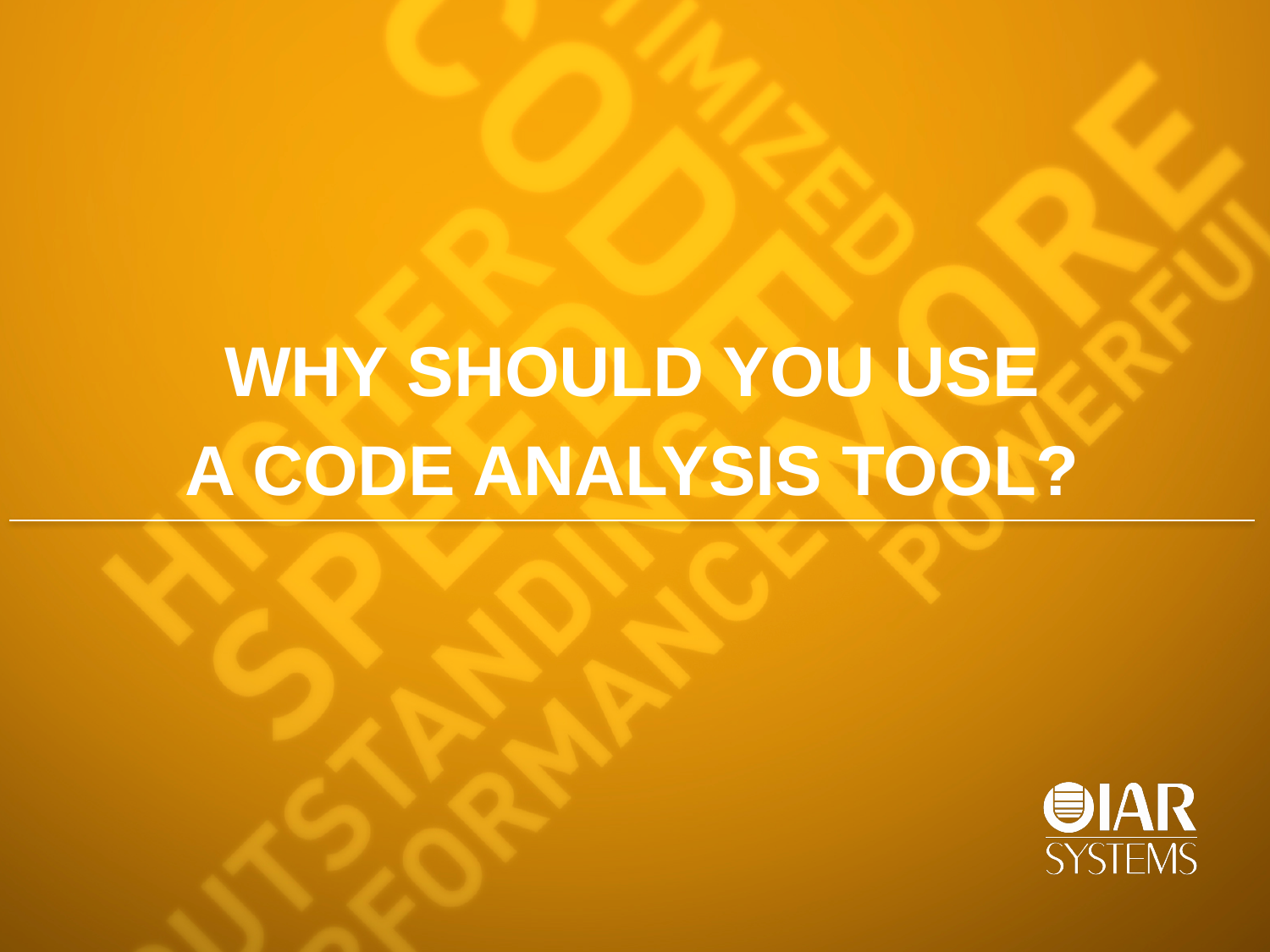

WHY SHOULD YOU USE
A CODE ANALYSIS TOOL?